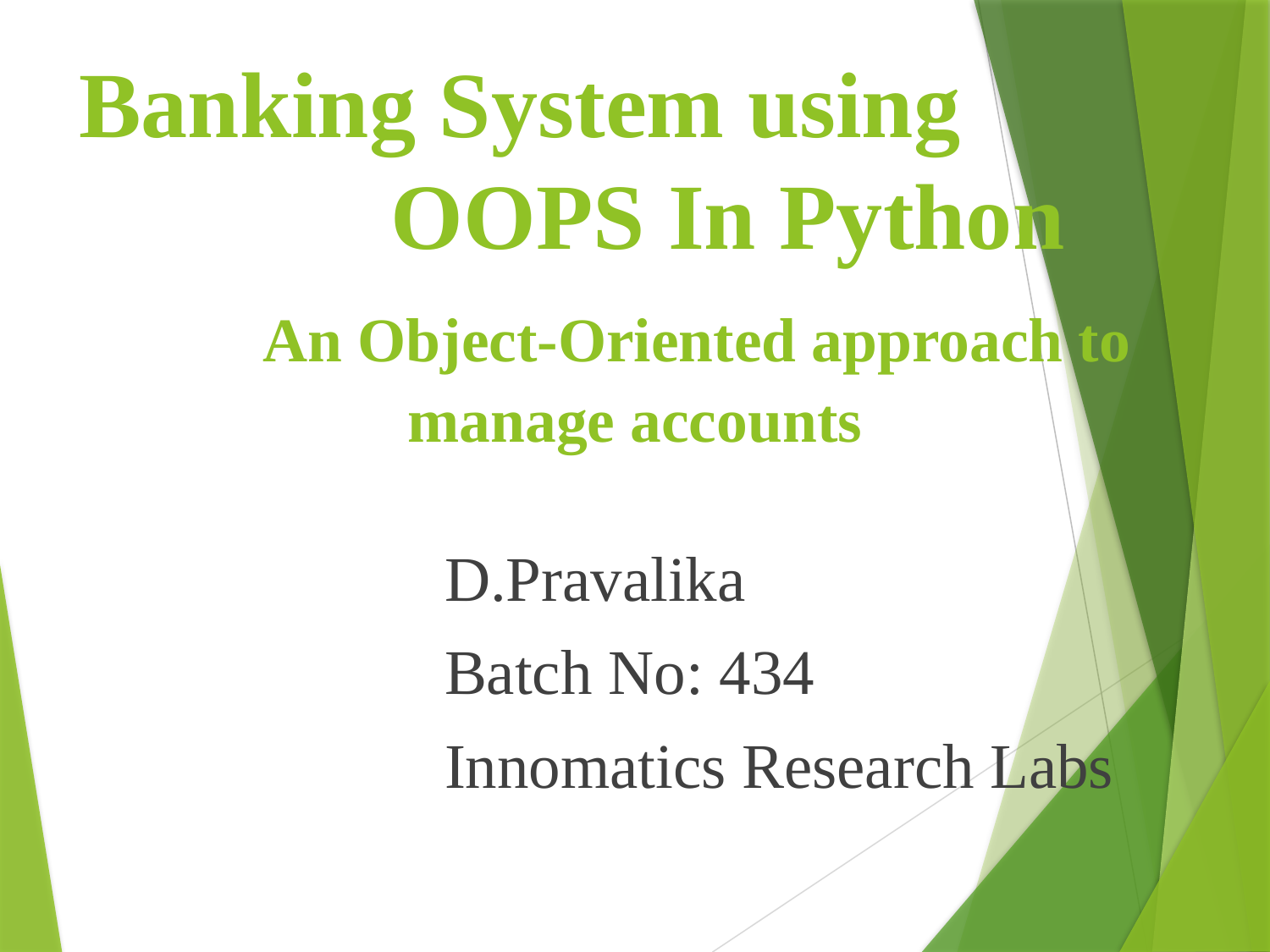

# Banking System using 				              OOPS In Python An Object-Oriented approach to manage accounts
D.Pravalika
Batch No: 434
Innomatics Research Labs